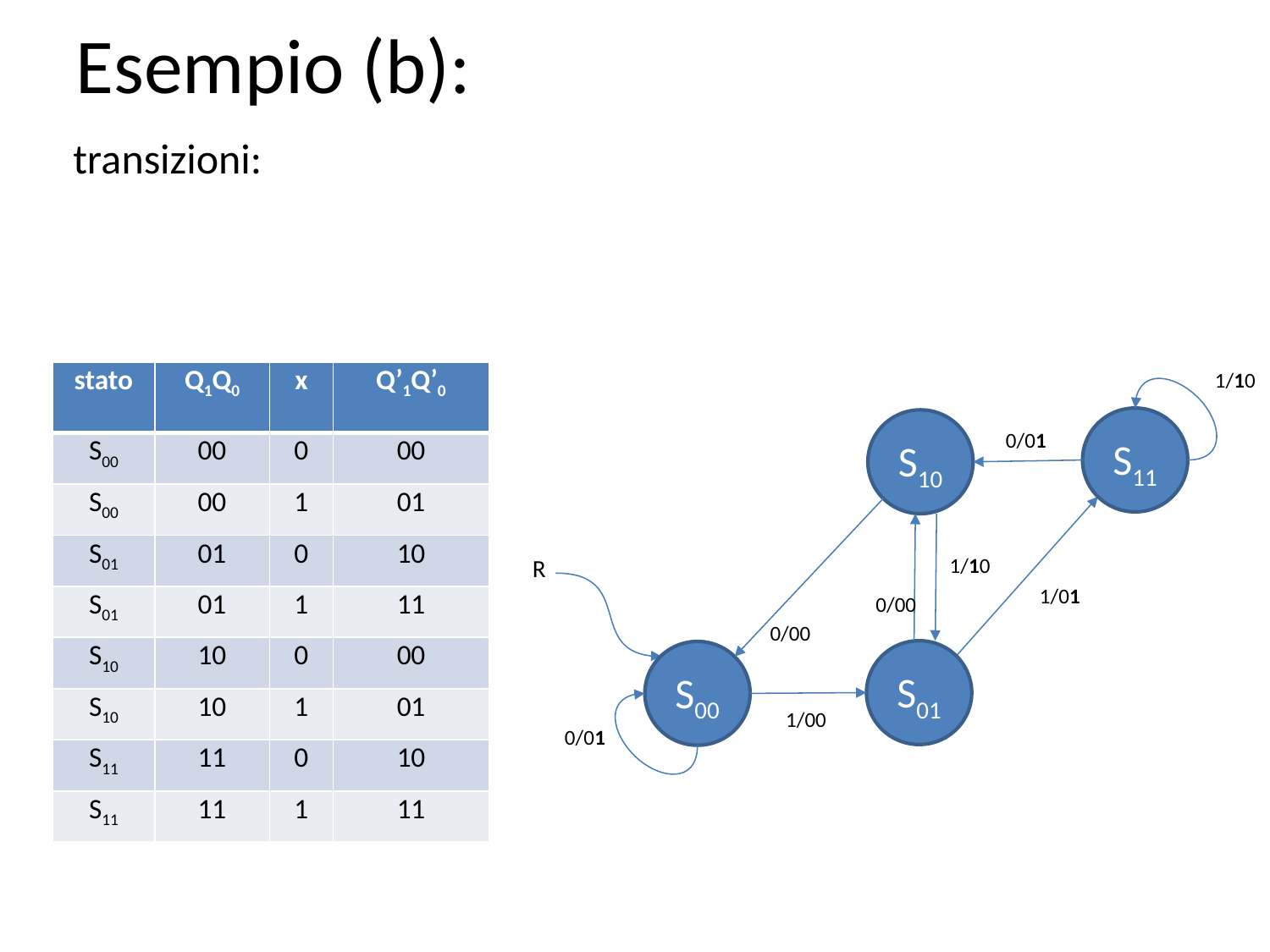

Esempio (b):
transizioni:

1/10
| stato | Q1Q0 | x | Q’1Q’0 |
| --- | --- | --- | --- |
| S00 | 00 | 0 | 00 |
| S00 | 00 | 1 | 01 |
| S01 | 01 | 0 | 10 |
| S01 | 01 | 1 | 11 |
| S10 | 10 | 0 | 00 |
| S10 | 10 | 1 | 01 |
| S11 | 11 | 0 | 10 |
| S11 | 11 | 1 | 11 |
S11
S10
0/01
R
1/10
1/01
0/00
0/00
S01
S00
1/00
0/01